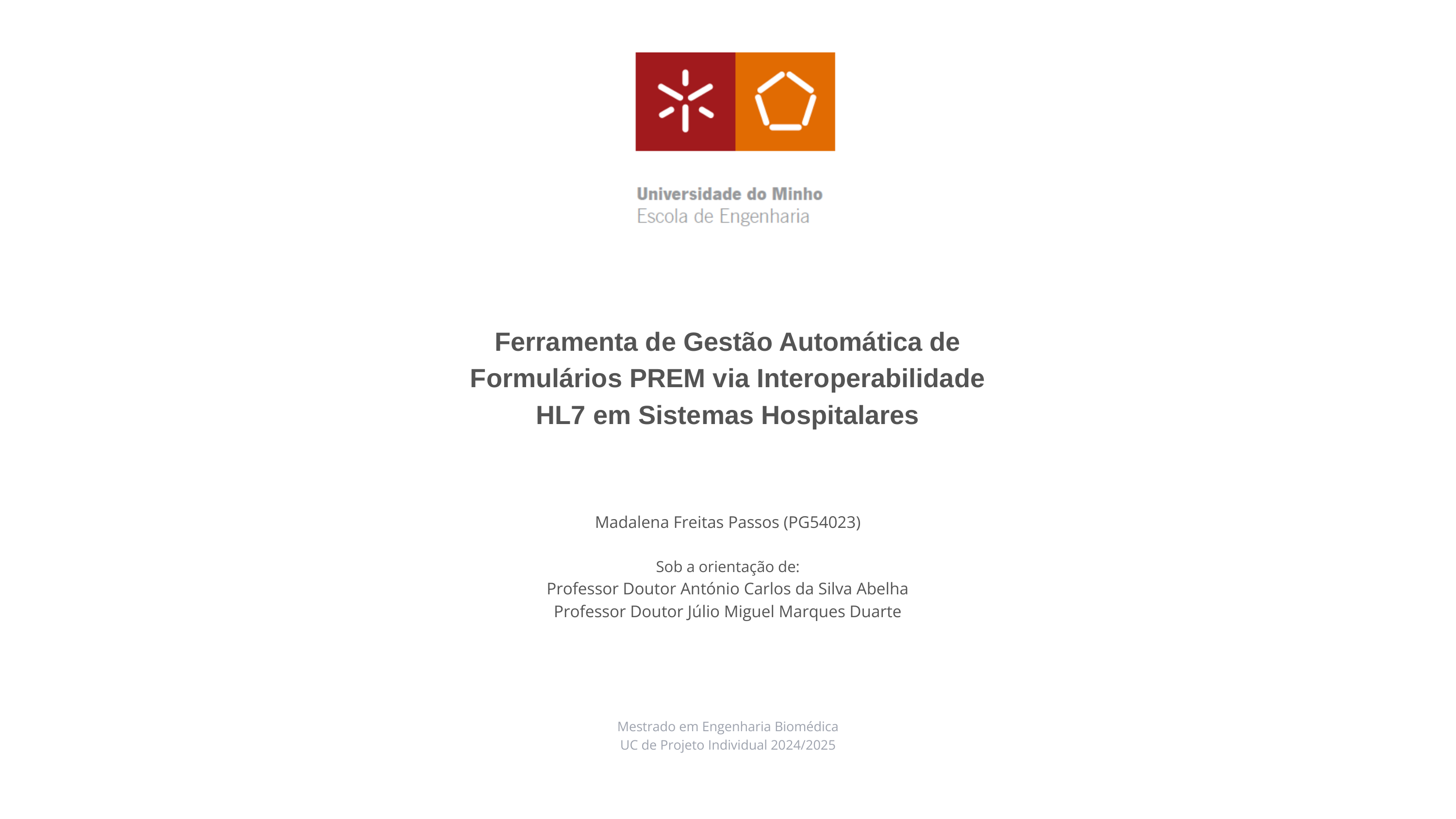

Ferramenta de Gestão Automática de
Formulários PREM via Interoperabilidade
HL7 em Sistemas Hospitalares
Madalena Freitas Passos (PG54023)

Sob a orientação de:
Professor Doutor António Carlos da Silva Abelha
Professor Doutor Júlio Miguel Marques Duarte
Mestrado em Engenharia Biomédica
UC de Projeto Individual 2024/2025